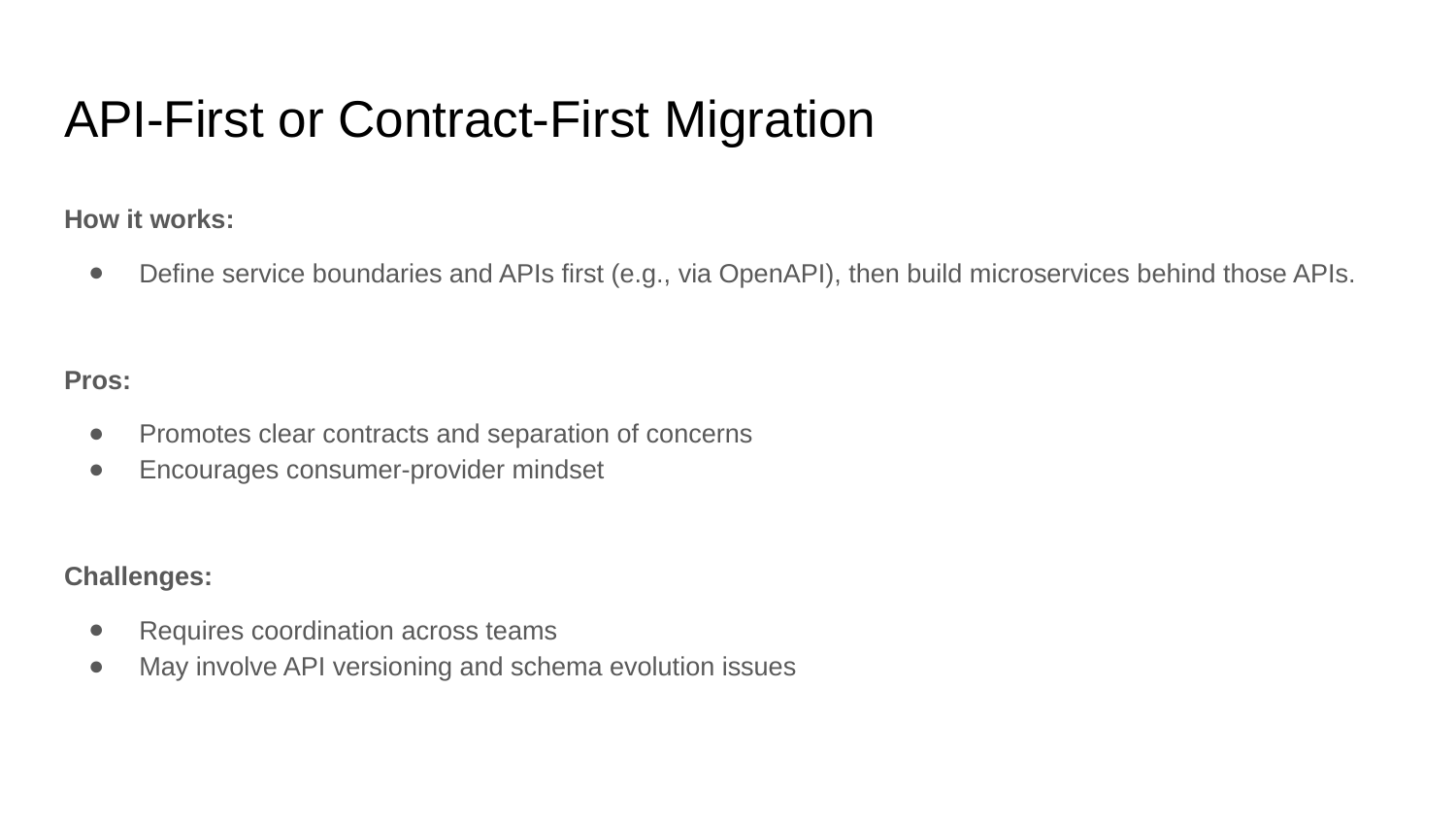

# API-First or Contract-First Migration
How it works:
Define service boundaries and APIs first (e.g., via OpenAPI), then build microservices behind those APIs.

Pros:
Promotes clear contracts and separation of concerns
Encourages consumer-provider mindset

Challenges:
Requires coordination across teams
May involve API versioning and schema evolution issues